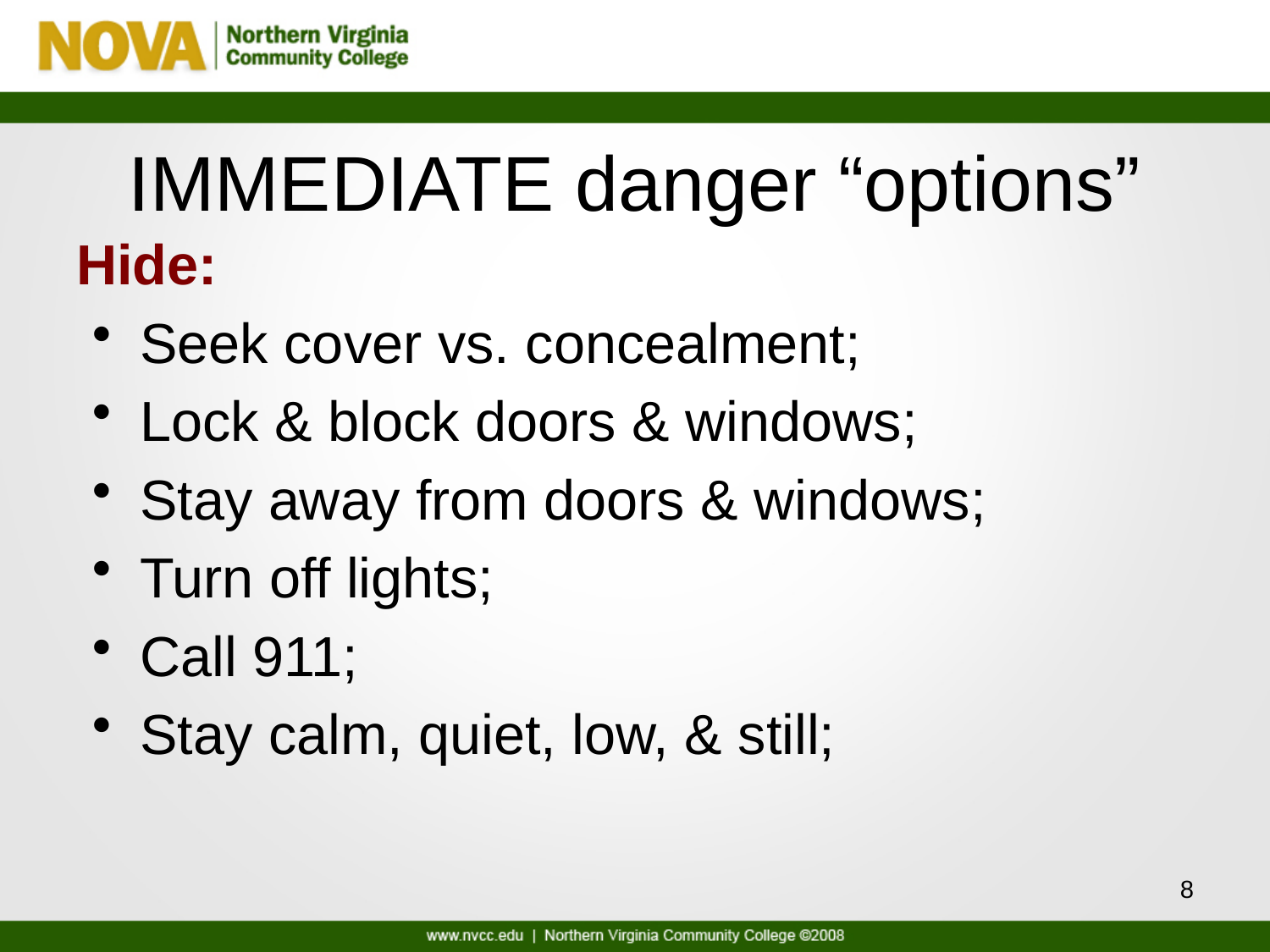

# IMMEDIATE danger “options”
Hide:
Seek cover vs. concealment;
Lock & block doors & windows;
Stay away from doors & windows;
Turn off lights;
Call 911;
Stay calm, quiet, low, & still;

8